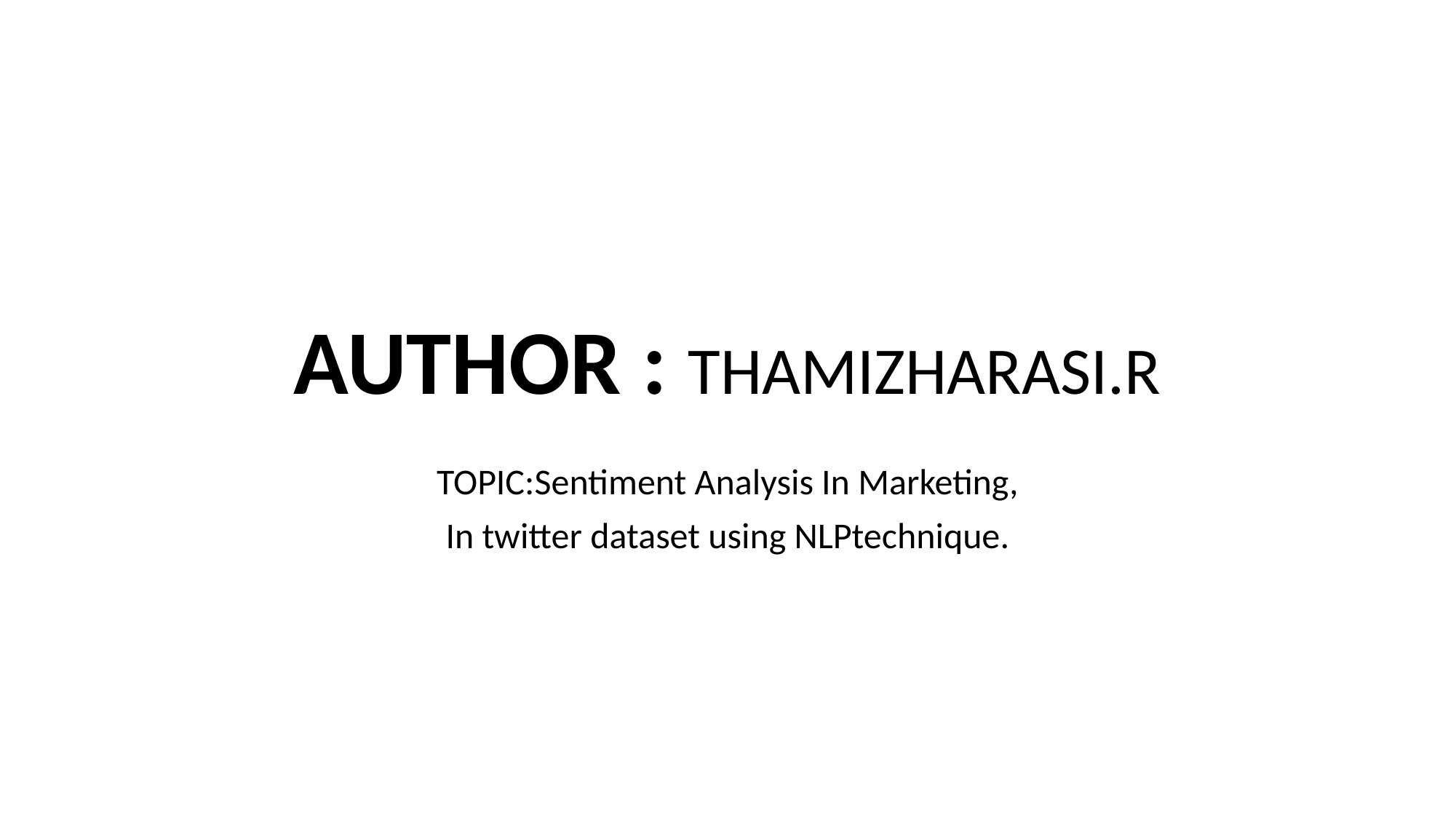

# AUTHOR : THAMIZHARASI.R
TOPIC:Sentiment Analysis In Marketing,
In twitter dataset using NLPtechnique.